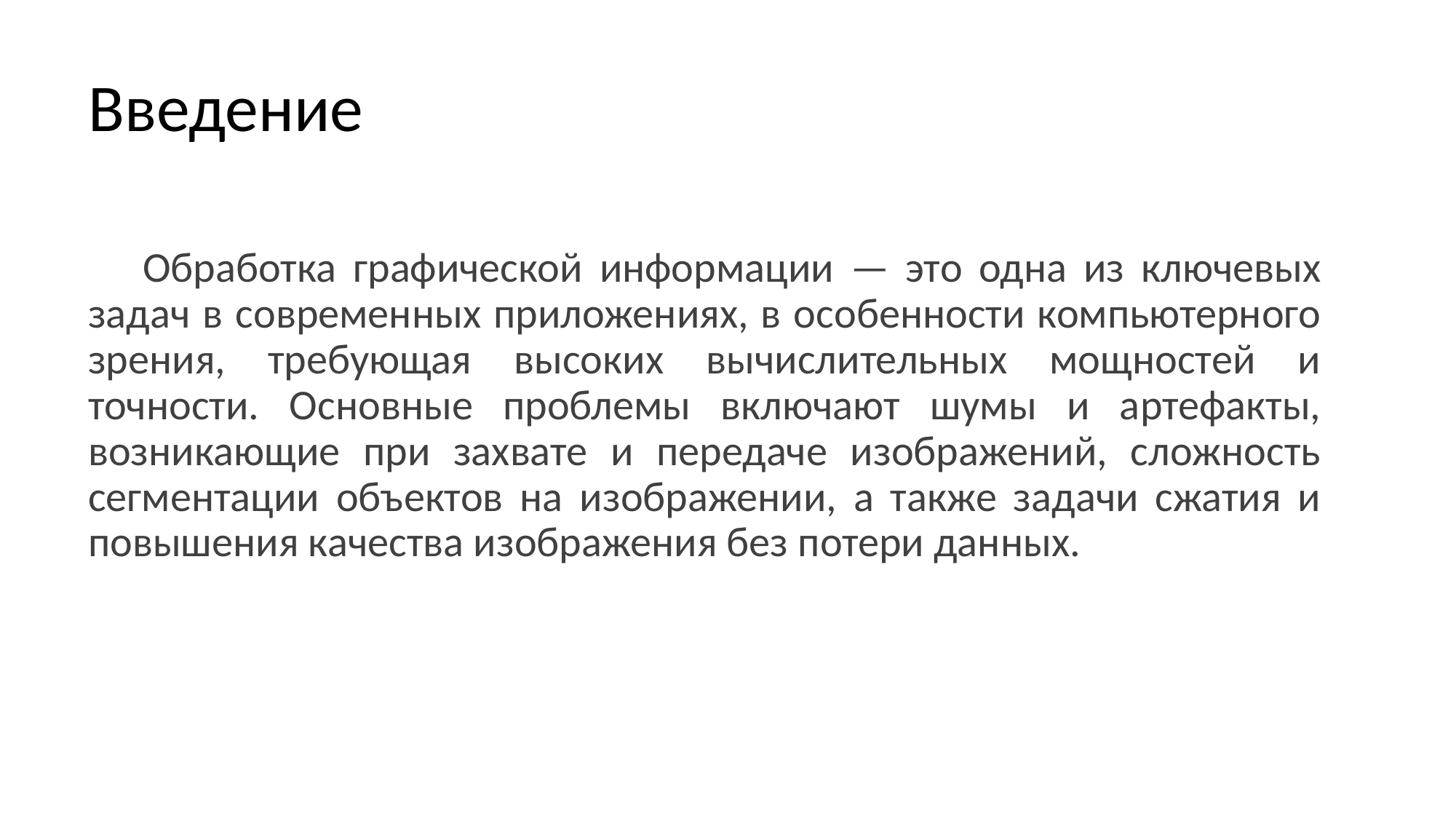

# Введение
Обработка графической информации — это одна из ключевых задач в современных приложениях, в особенности компьютерного зрения, требующая высоких вычислительных мощностей и точности. Основные проблемы включают шумы и артефакты, возникающие при захвате и передаче изображений, сложность сегментации объектов на изображении, а также задачи сжатия и повышения качества изображения без потери данных.